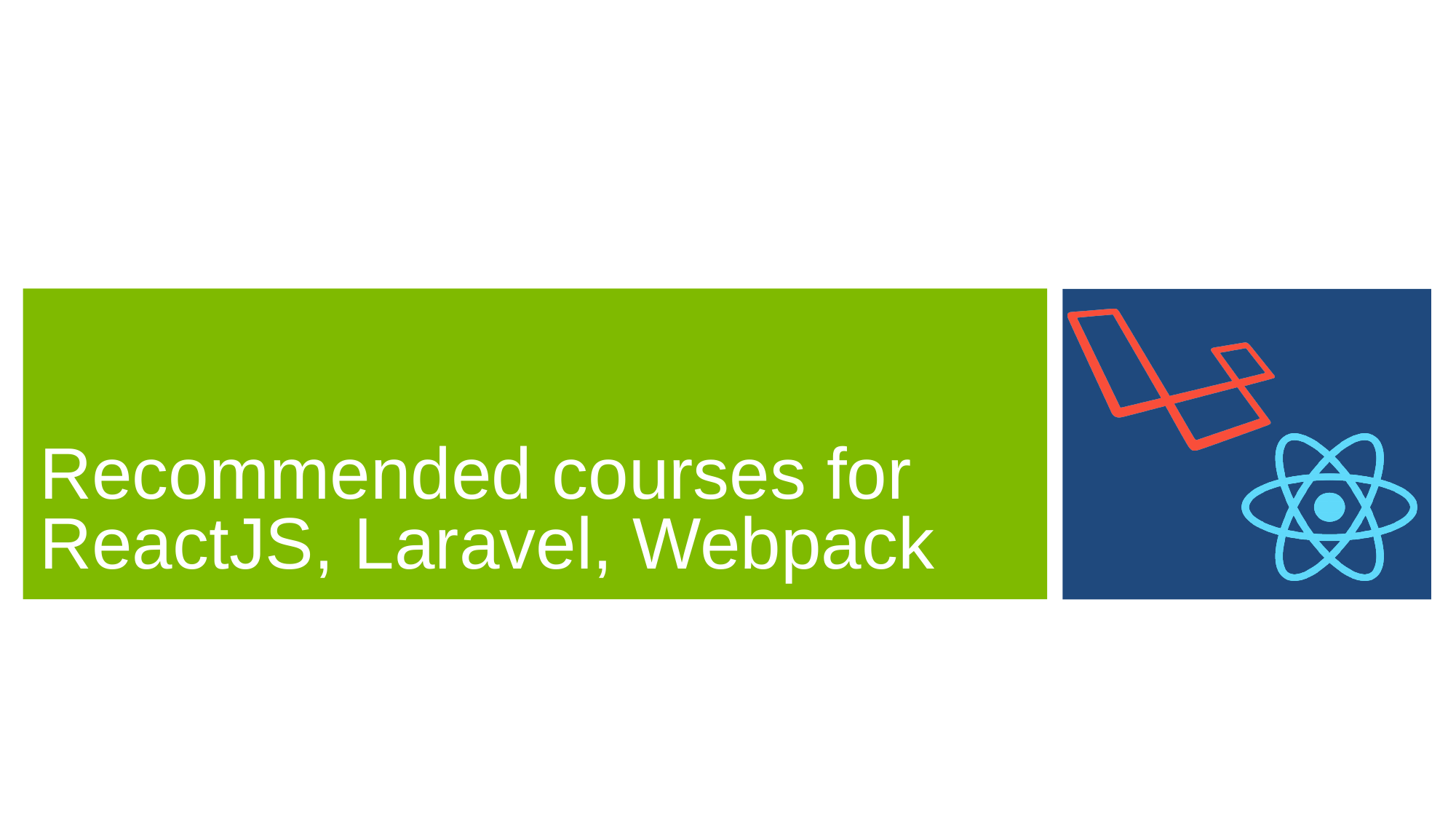

# Recommended courses for ReactJS, Laravel, Webpack